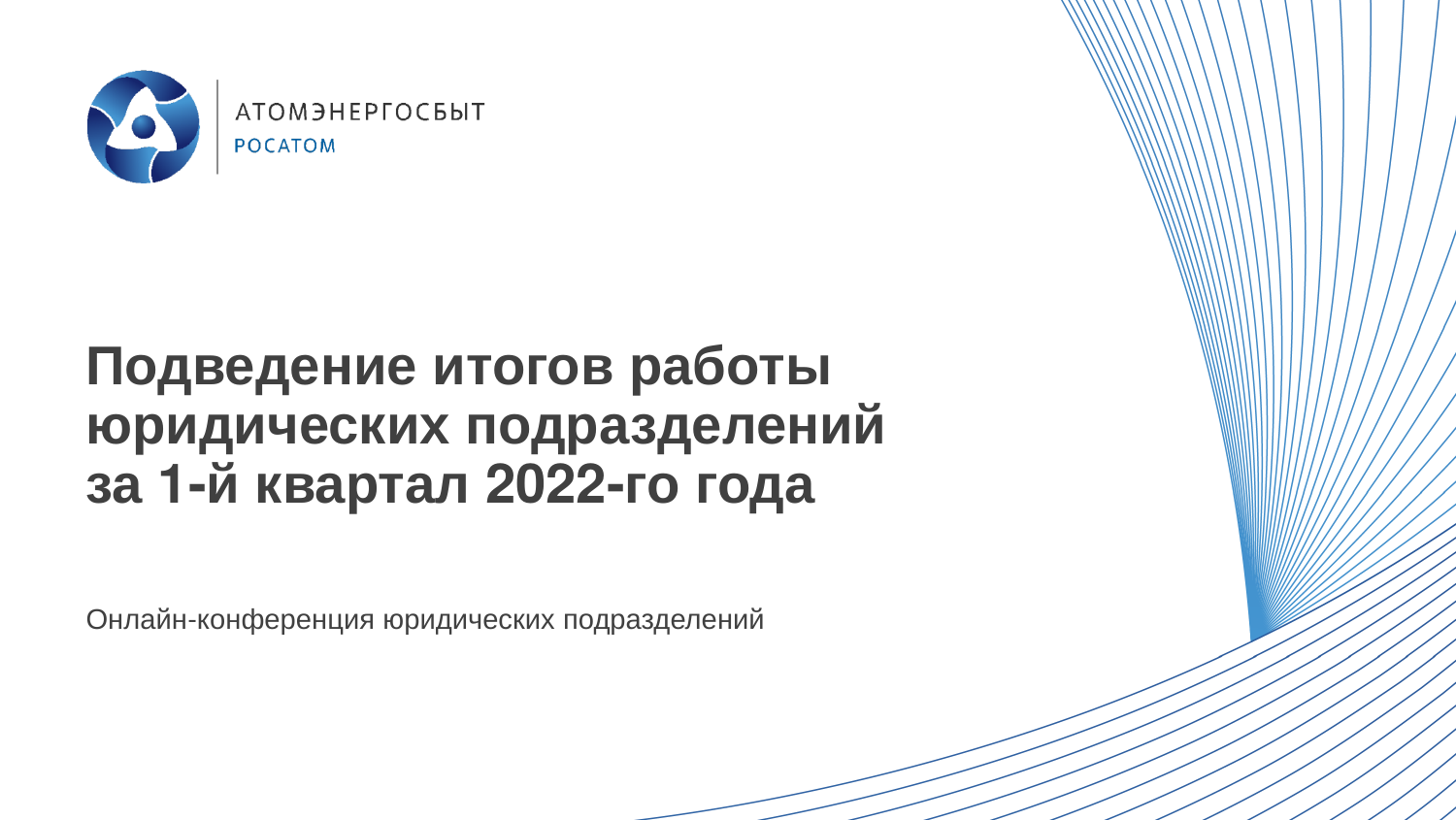

# Подведение итогов работы юридических подразделений за 1-й квартал 2022-го года
Онлайн-конференция юридических подразделений